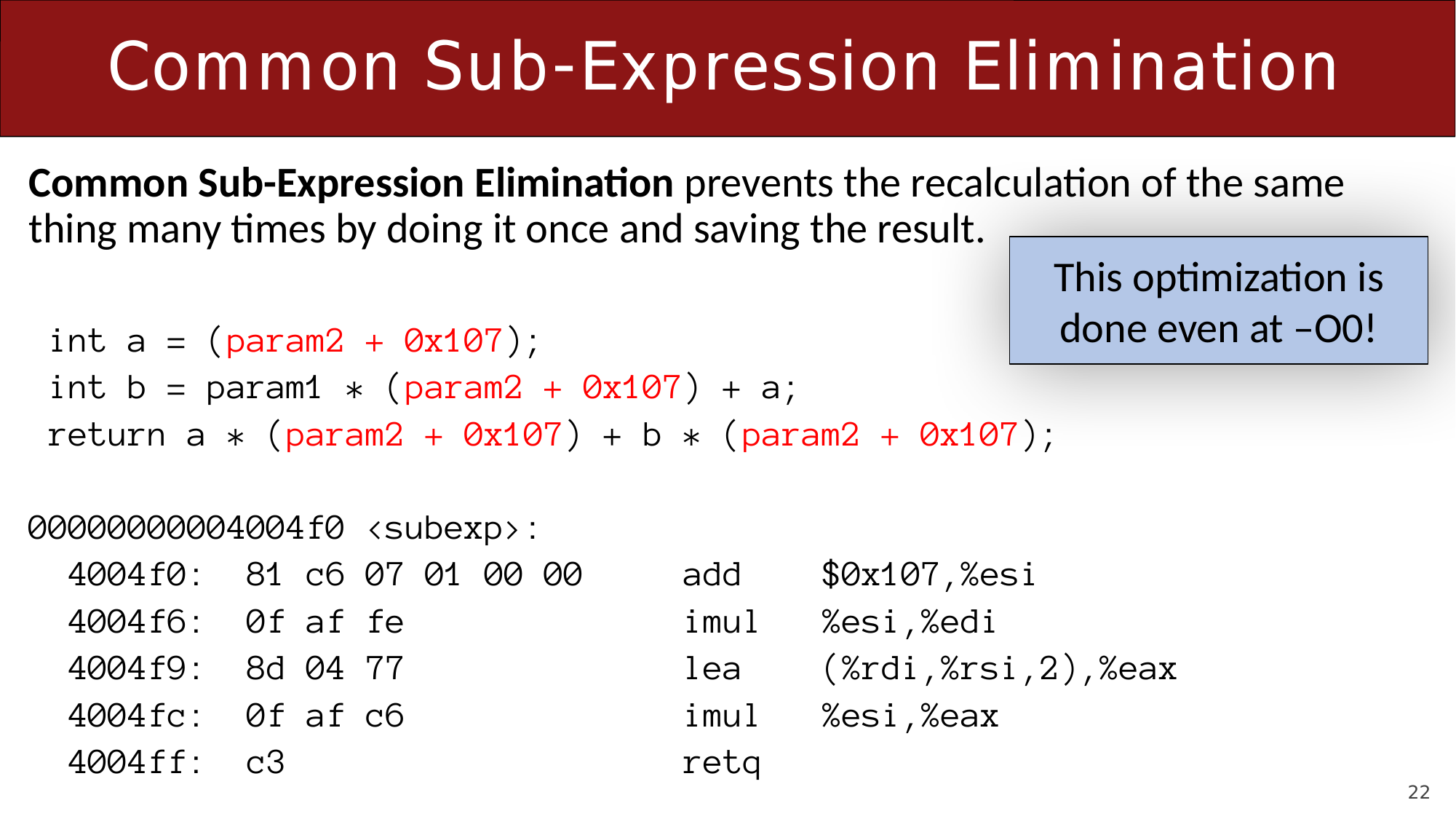

# Common Sub-Expression Elimination
Common Sub-Expression Elimination prevents the recalculation of the same thing many times by doing it once and saving the result.

 int a = (param2 + 0x107);
 int b = param1 * (param2 + 0x107) + a;
 return a * (param2 + 0x107) + b * (param2 + 0x107);

00000000004004f0 <subexp>:
  4004f0:	81 c6 07 01 00 00    	add    $0x107,%esi
  4004f6:	0f af fe             	imul   %esi,%edi
  4004f9:	8d 04 77             	lea    (%rdi,%rsi,2),%eax
  4004fc:	0f af c6             	imul   %esi,%eax
  4004ff:	c3                   	retq
This optimization is done even at –O0!